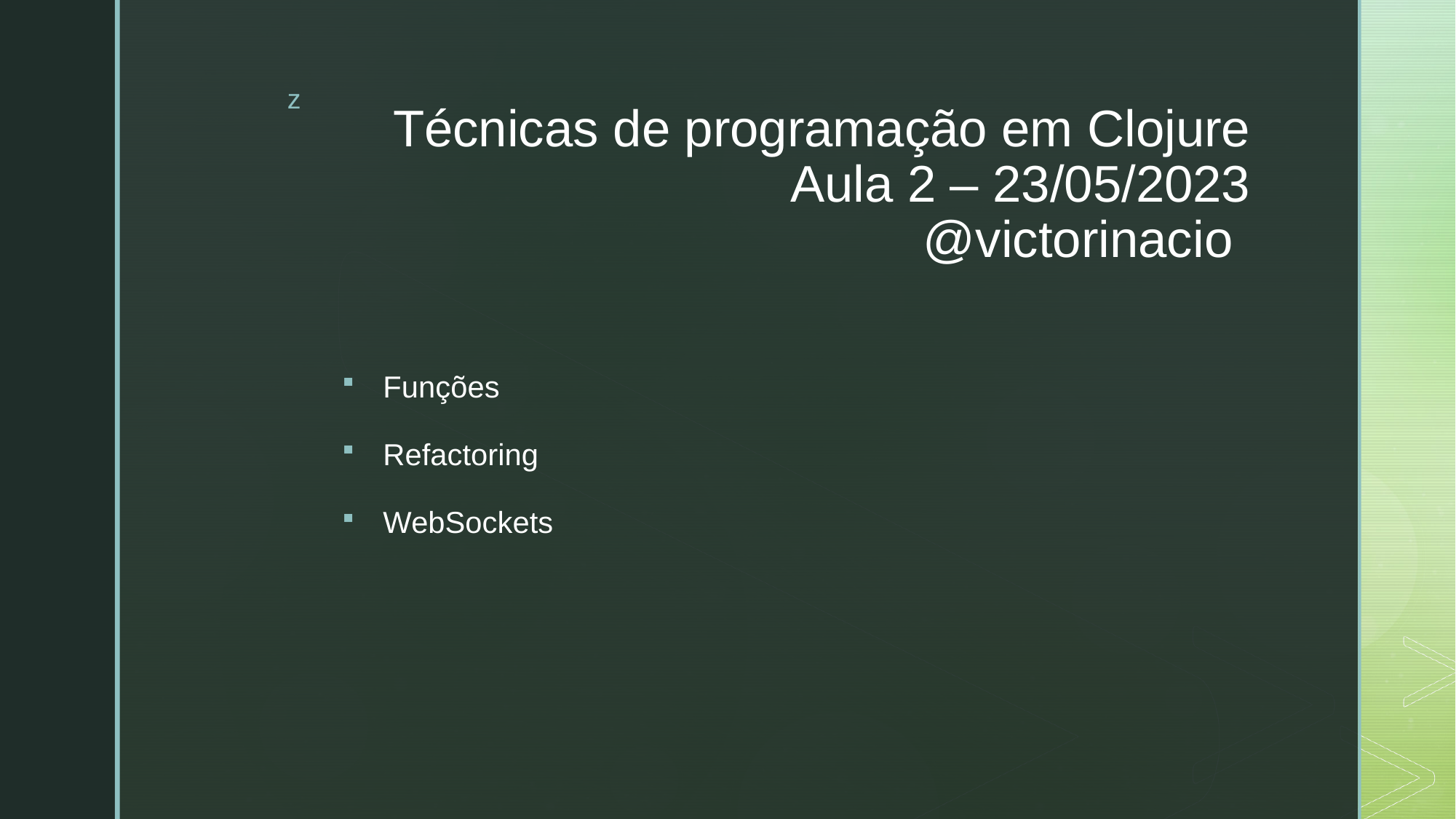

# Técnicas de programação em Clojure Aula 2 – 23/05/2023 @victorinacio
Funções
Refactoring
WebSockets